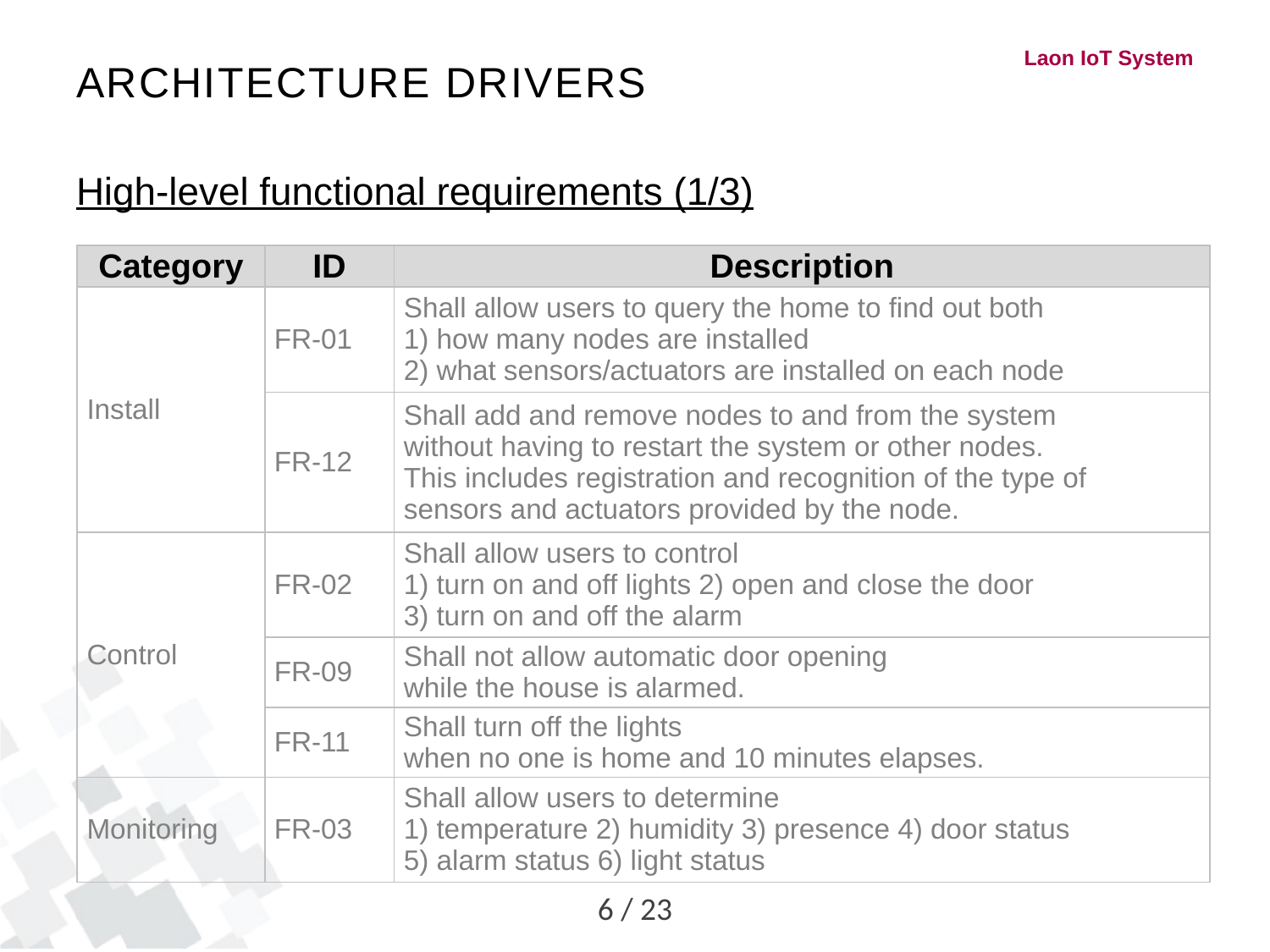

# Architecture Drivers
High-level functional requirements (1/3)
| Category | ID | Description |
| --- | --- | --- |
| Install | FR-01 | Shall allow users to query the home to find out both 1) how many nodes are installed 2) what sensors/actuators are installed on each node |
|  | FR-12 | Shall add and remove nodes to and from the system without having to restart the system or other nodes. This includes registration and recognition of the type of sensors and actuators provided by the node. |
| Control | FR-02 | Shall allow users to control 1) turn on and off lights 2) open and close the door 3) turn on and off the alarm |
|  | FR-09 | Shall not allow automatic door opening while the house is alarmed. |
|  | FR-11 | Shall turn off the lights when no one is home and 10 minutes elapses. |
| Monitoring | FR-03 | Shall allow users to determine 1) temperature 2) humidity 3) presence 4) door status 5) alarm status 6) light status |
6 / 23